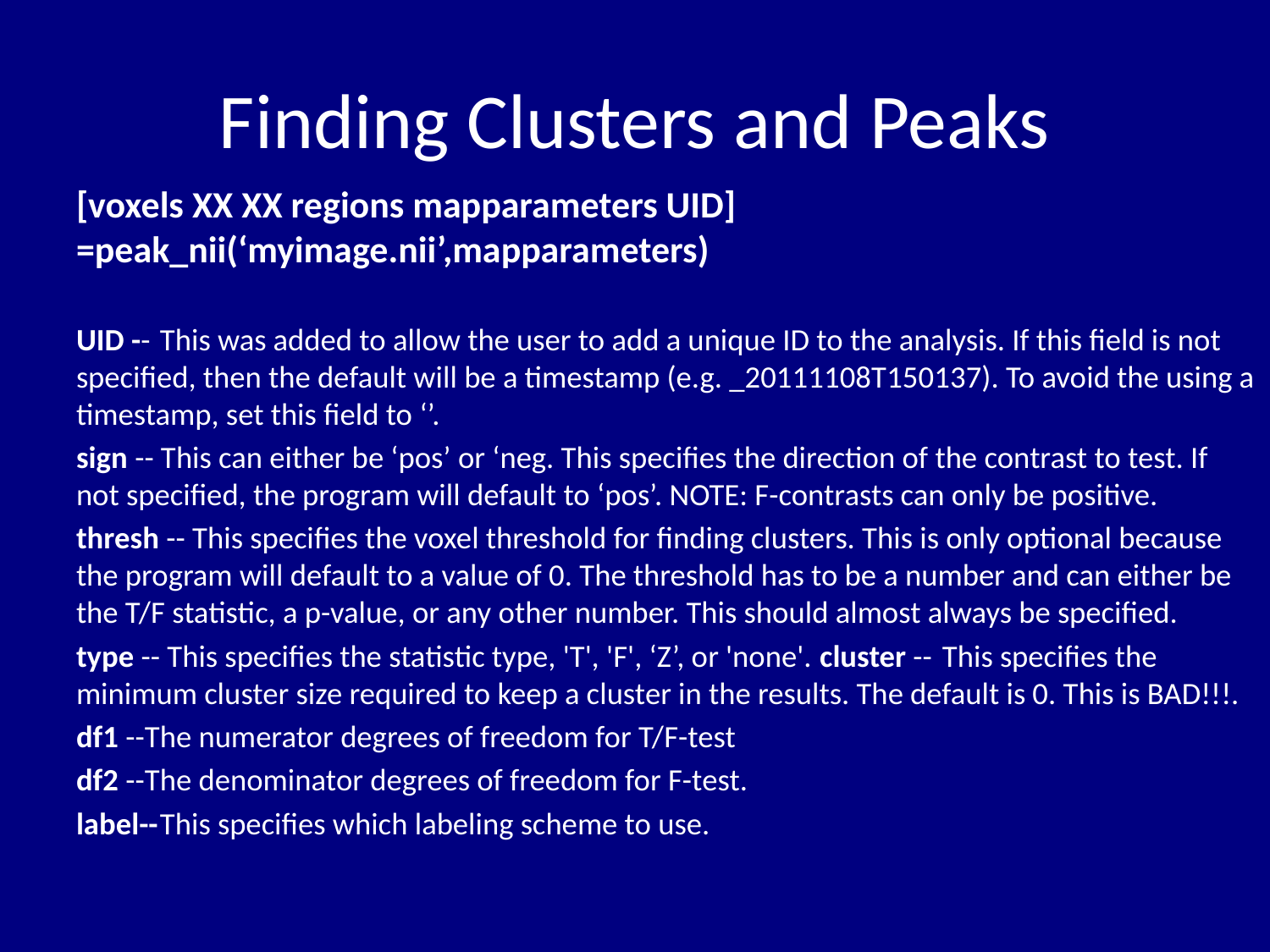

# Finding Clusters and Peaks
[voxels XX XX regions mapparameters UID] =peak_nii(‘myimage.nii’,mapparameters)

UID --	This was added to allow the user to add a unique ID to the analysis. If this field is not specified, then the default will be a timestamp (e.g. _20111108T150137). To avoid the using a timestamp, set this field to ‘’.
sign -- This can either be ‘pos’ or ‘neg. This specifies the direction of the contrast to test. If not specified, the program will default to ‘pos’. NOTE: F-contrasts can only be positive.
thresh -- This specifies the voxel threshold for finding clusters. This is only optional because the program will default to a value of 0. The threshold has to be a number and can either be the T/F statistic, a p-value, or any other number. This should almost always be specified.
type -- This specifies the statistic type, 'T', 'F', ‘Z’, or 'none'. cluster -- 	This specifies the minimum cluster size required to keep a cluster in the results. The default is 0. This is BAD!!!.
df1 --The numerator degrees of freedom for T/F-test
df2 --The denominator degrees of freedom for F-test.
label--	This specifies which labeling scheme to use.